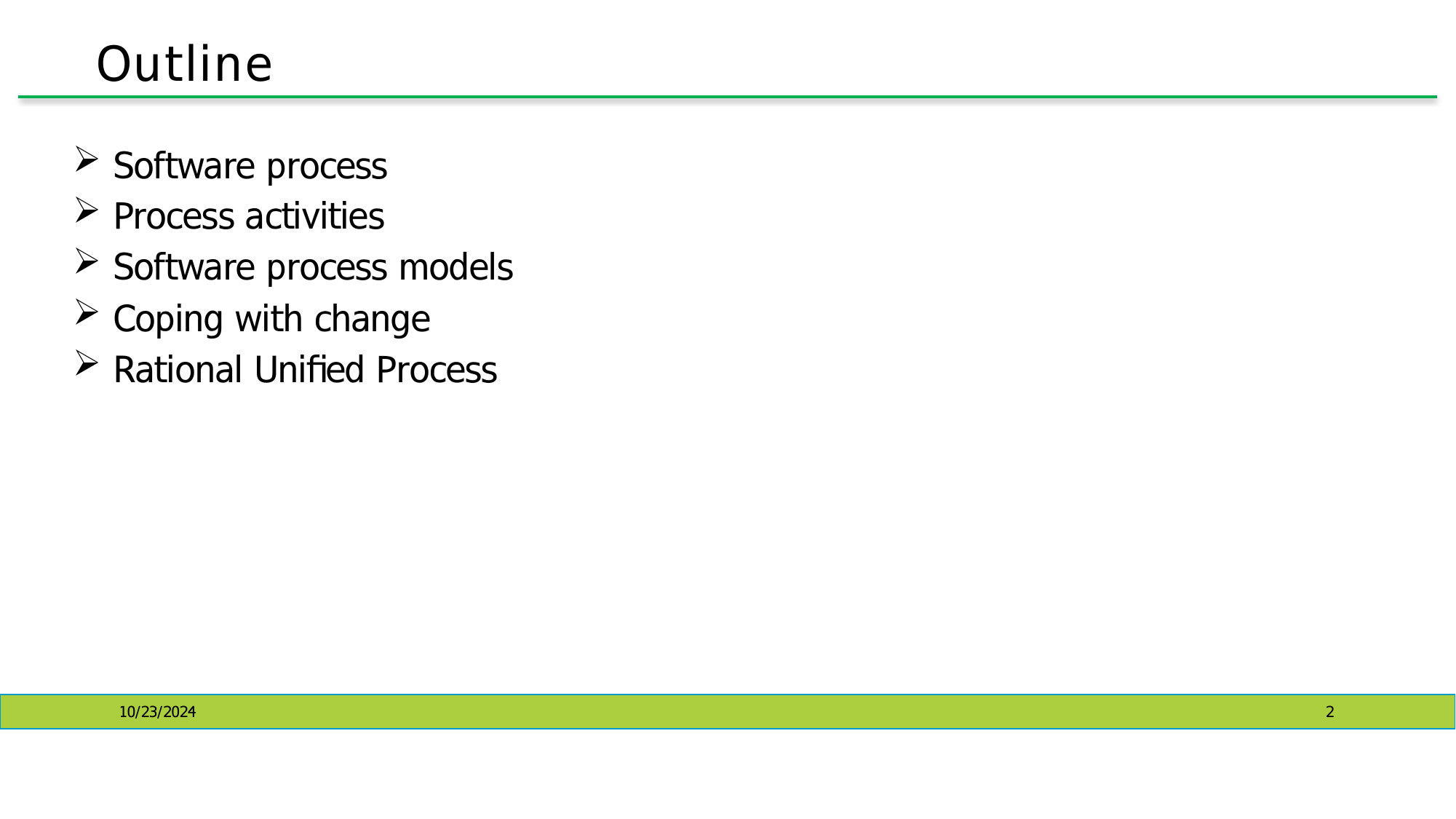

# Outline
Software process
Process activities
Software process models
Coping with change
Rational Unified Process
10/23/2024
2